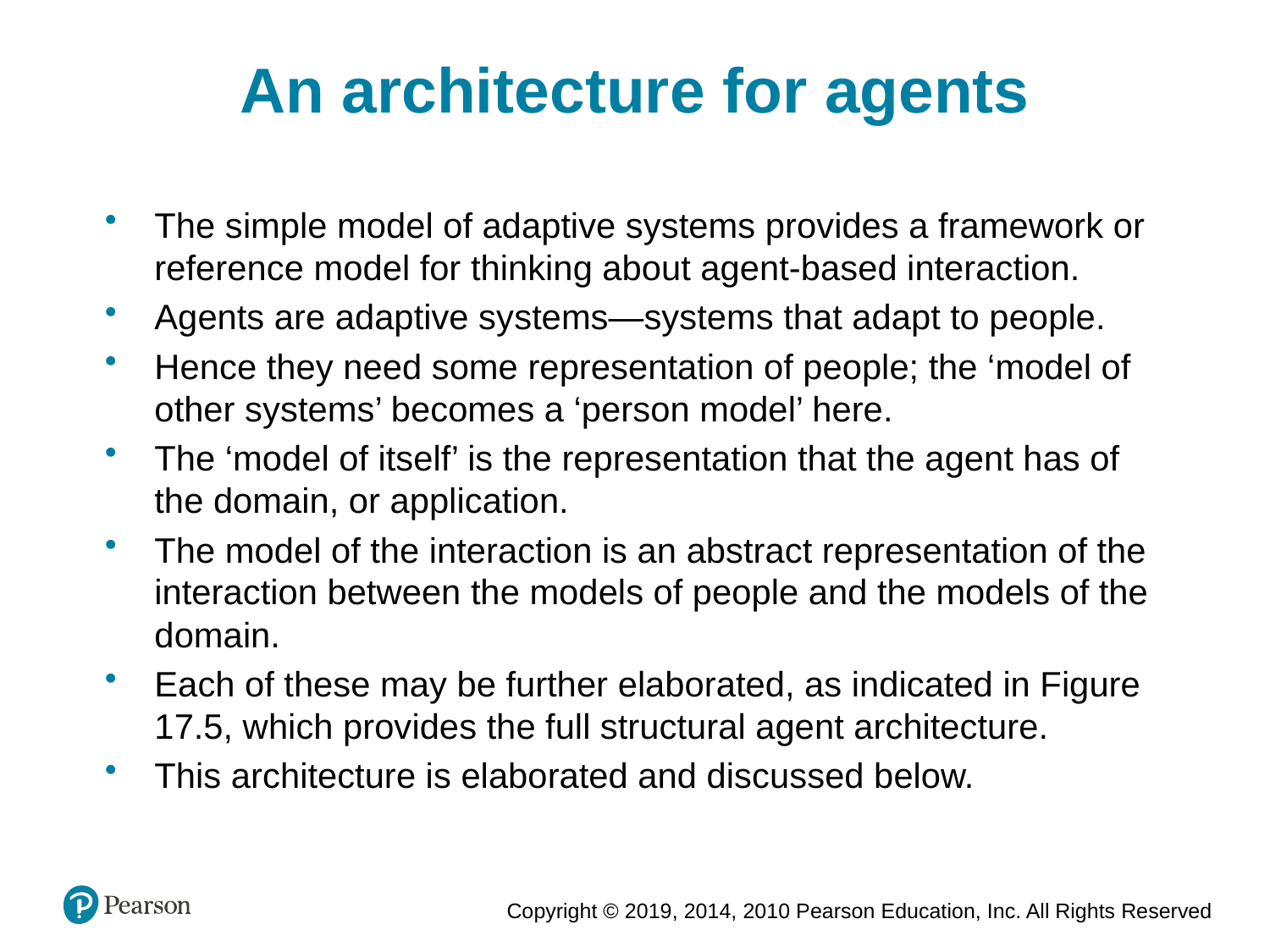

An architecture for agents
The simple model of adaptive systems provides a framework or reference model for thinking about agent-based interaction.
Agents are adaptive systems—systems that adapt to people.
Hence they need some representation of people; the ‘model of other systems’ becomes a ‘person model’ here.
The ‘model of itself’ is the representation that the agent has of the domain, or application.
The model of the interaction is an abstract representation of the interaction between the models of people and the models of the domain.
Each of these may be further elaborated, as indicated in Figure  17.5, which provides the full structural agent architecture.
This architecture is elaborated and discussed below.